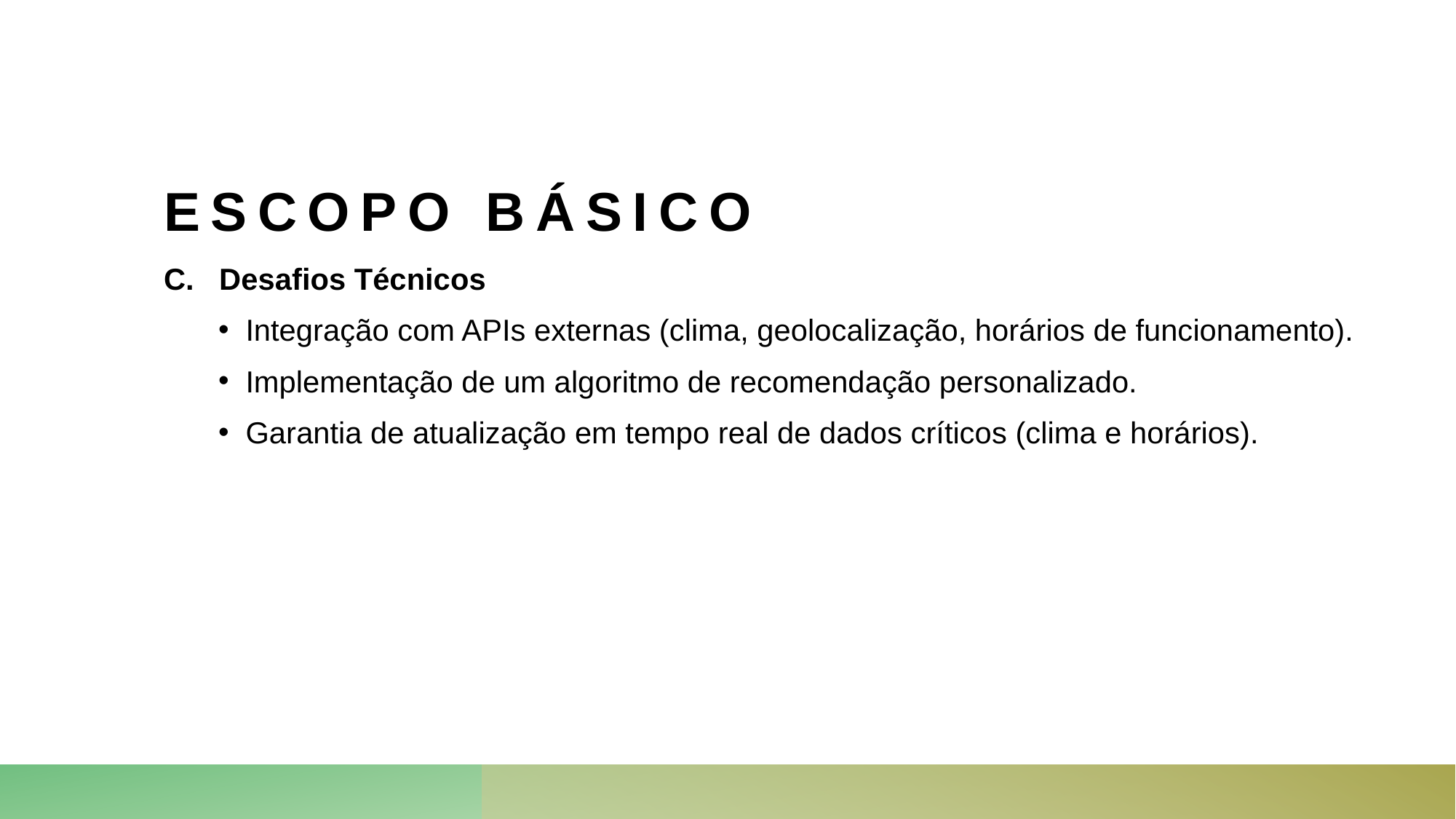

# Escopo Básico
C.   Desafios Técnicos
Integração com APIs externas (clima, geolocalização, horários de funcionamento).
Implementação de um algoritmo de recomendação personalizado.
Garantia de atualização em tempo real de dados críticos (clima e horários).